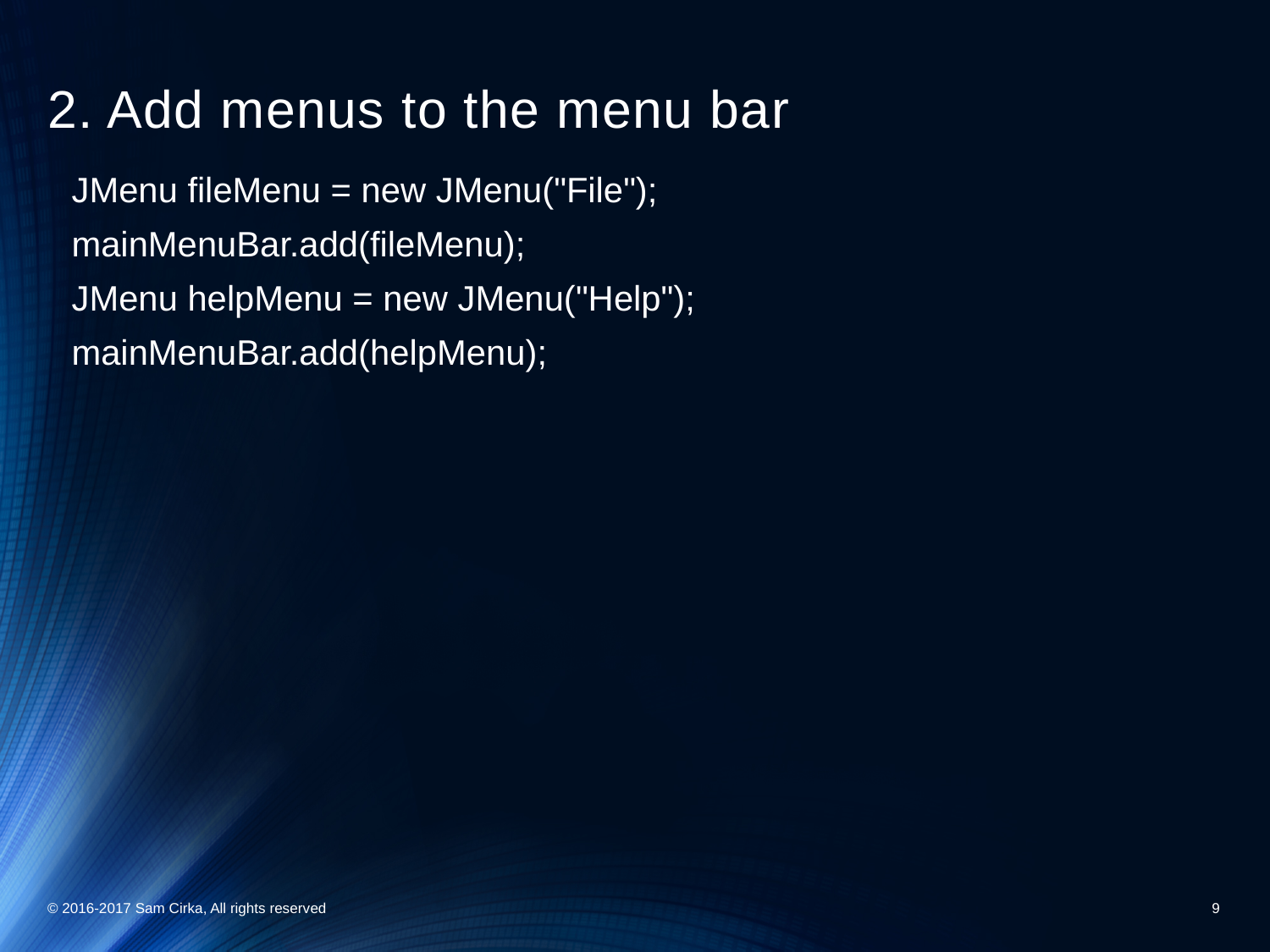

# 2. Add menus to the menu bar
JMenu fileMenu = new JMenu("File");
mainMenuBar.add(fileMenu);
JMenu helpMenu = new JMenu("Help");
mainMenuBar.add(helpMenu);

© 2016-2017 Sam Cirka, All rights reserved
9